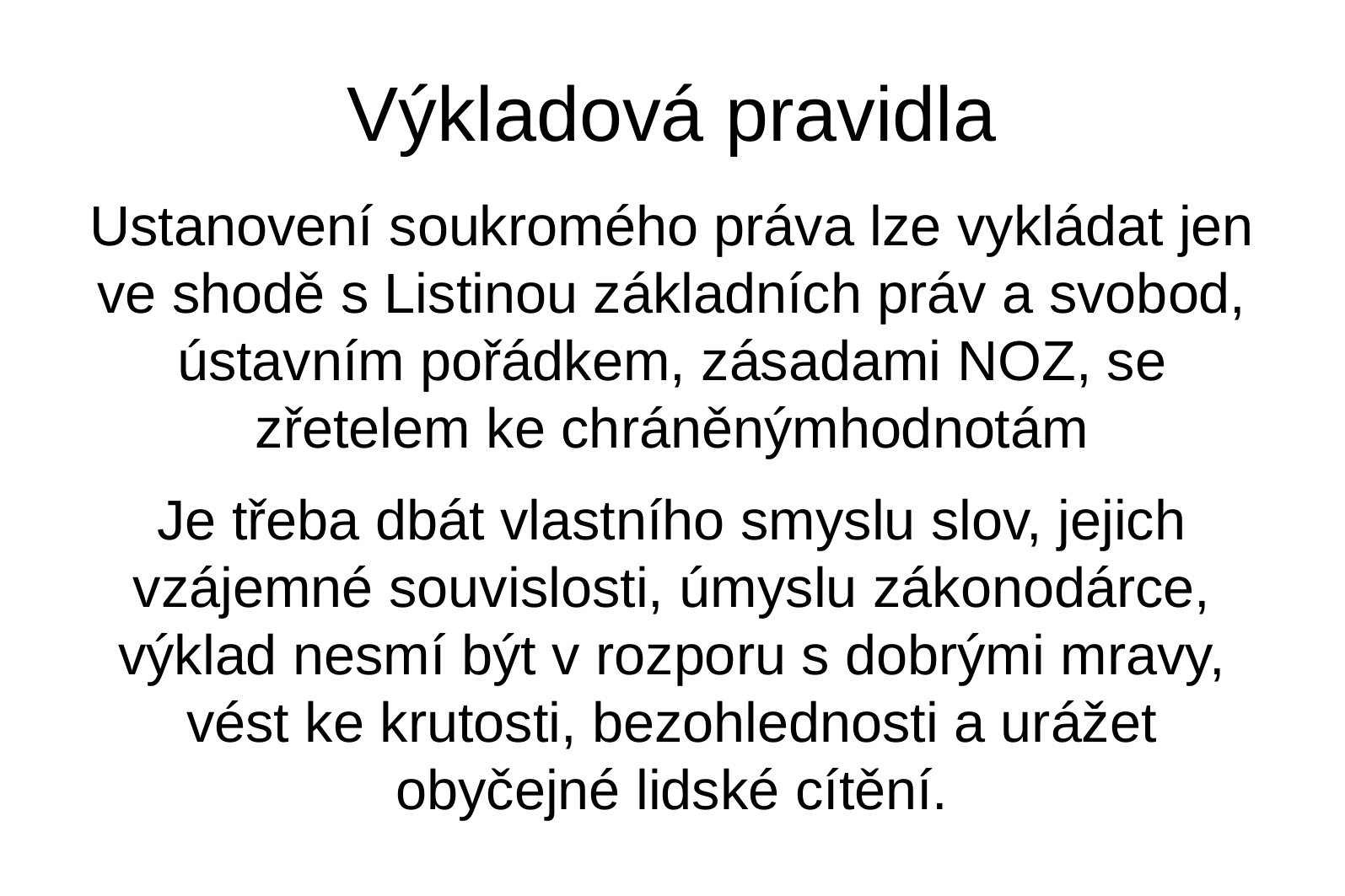

Výkladová pravidla
Ustanovení soukromého práva lze vykládat jen ve shodě s Listinou základních práv a svobod, ústavním pořádkem, zásadami NOZ, se zřetelem ke chráněnýmhodnotám
Je třeba dbát vlastního smyslu slov, jejich vzájemné souvislosti, úmyslu zákonodárce, výklad nesmí být v rozporu s dobrými mravy, vést ke krutosti, bezohlednosti a urážet obyčejné lidské cítění.